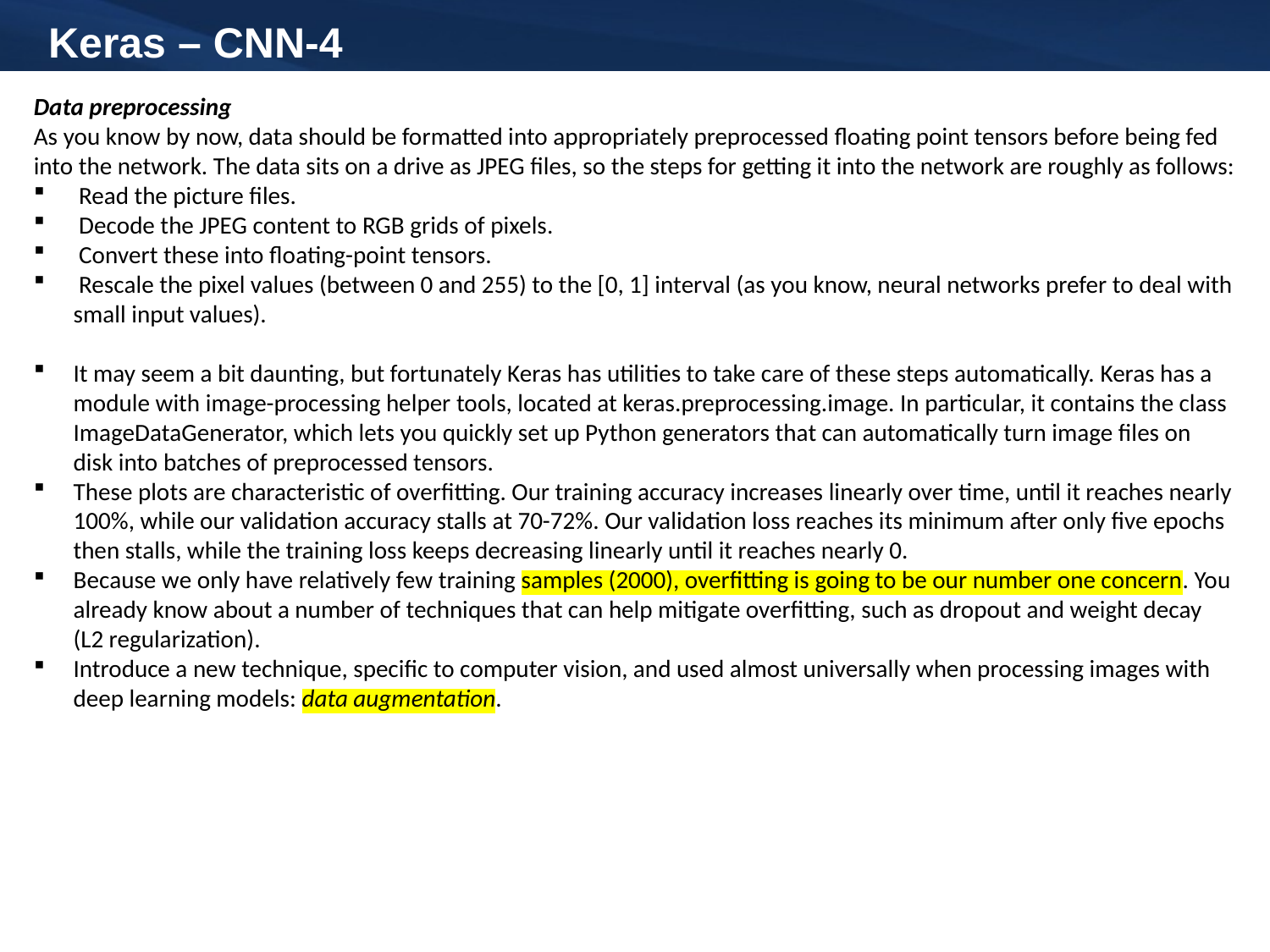

Keras – CNN-4

Data preprocessing
As you know by now, data should be formatted into appropriately preprocessed floating point tensors before being fed into the network. The data sits on a drive as JPEG files, so the steps for getting it into the network are roughly as follows:
 Read the picture files.
 Decode the JPEG content to RGB grids of pixels.
 Convert these into floating-point tensors.
 Rescale the pixel values (between 0 and 255) to the [0, 1] interval (as you know, neural networks prefer to deal with small input values).

It may seem a bit daunting, but fortunately Keras has utilities to take care of these steps automatically. Keras has a module with image-processing helper tools, located at keras.preprocessing.image. In particular, it contains the class ImageDataGenerator, which lets you quickly set up Python generators that can automatically turn image files on disk into batches of preprocessed tensors.
These plots are characteristic of overfitting. Our training accuracy increases linearly over time, until it reaches nearly 100%, while our validation accuracy stalls at 70-72%. Our validation loss reaches its minimum after only five epochs then stalls, while the training loss keeps decreasing linearly until it reaches nearly 0.
Because we only have relatively few training samples (2000), overfitting is going to be our number one concern. You already know about a number of techniques that can help mitigate overfitting, such as dropout and weight decay (L2 regularization).
Introduce a new technique, specific to computer vision, and used almost universally when processing images with deep learning models: data augmentation.